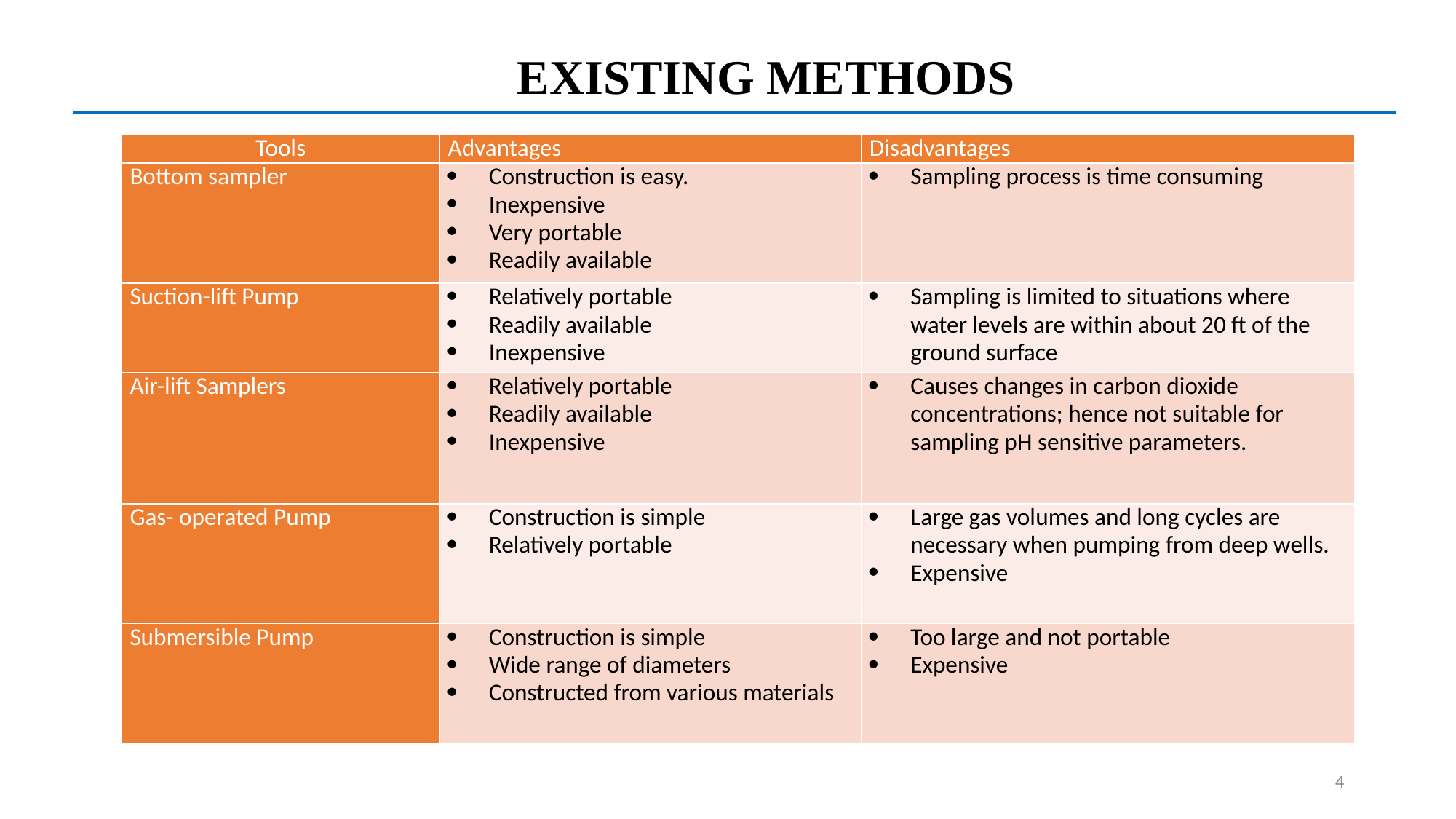

EXISTING METHODS
| Tools | Advantages | Disadvantages |
| --- | --- | --- |
| Bottom sampler | Construction is easy. Inexpensive Very portable Readily available | Sampling process is time consuming |
| Suction-lift Pump | Relatively portable Readily available Inexpensive | Sampling is limited to situations where water levels are within about 20 ft of the ground surface |
| Air-lift Samplers | Relatively portable Readily available Inexpensive | Causes changes in carbon dioxide concentrations; hence not suitable for sampling pH sensitive parameters. |
| Gas- operated Pump | Construction is simple Relatively portable | Large gas volumes and long cycles are necessary when pumping from deep wells. Expensive |
| Submersible Pump | Construction is simple Wide range of diameters Constructed from various materials | Too large and not portable Expensive |
4